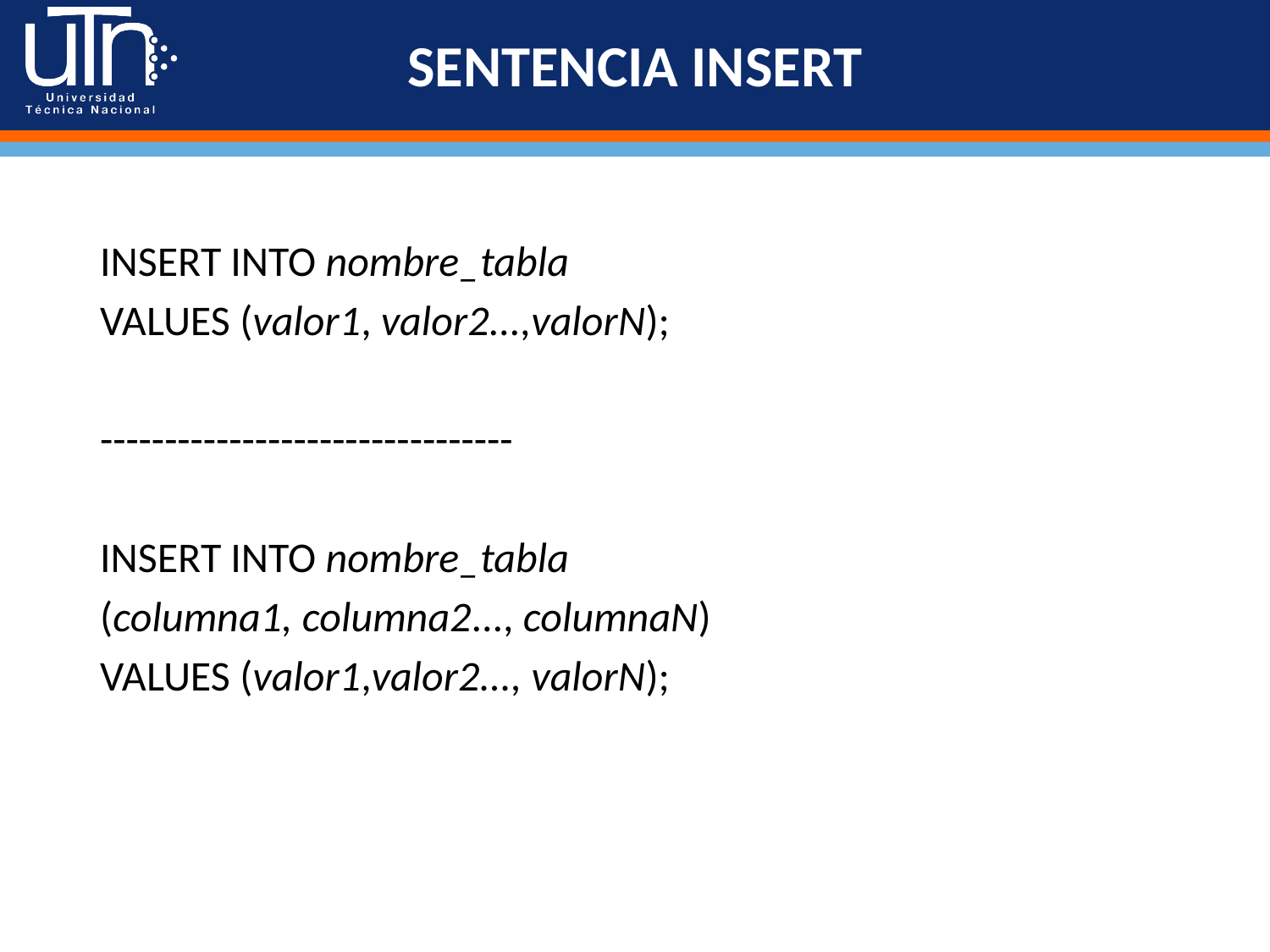

# SENTENCIA INSERT

INSERT INTO nombre_tabla
VALUES (valor1, valor2...,valorN);

--------------------------------

INSERT INTO nombre_tabla
(columna1, columna2..., columnaN)
VALUES (valor1,valor2..., valorN);